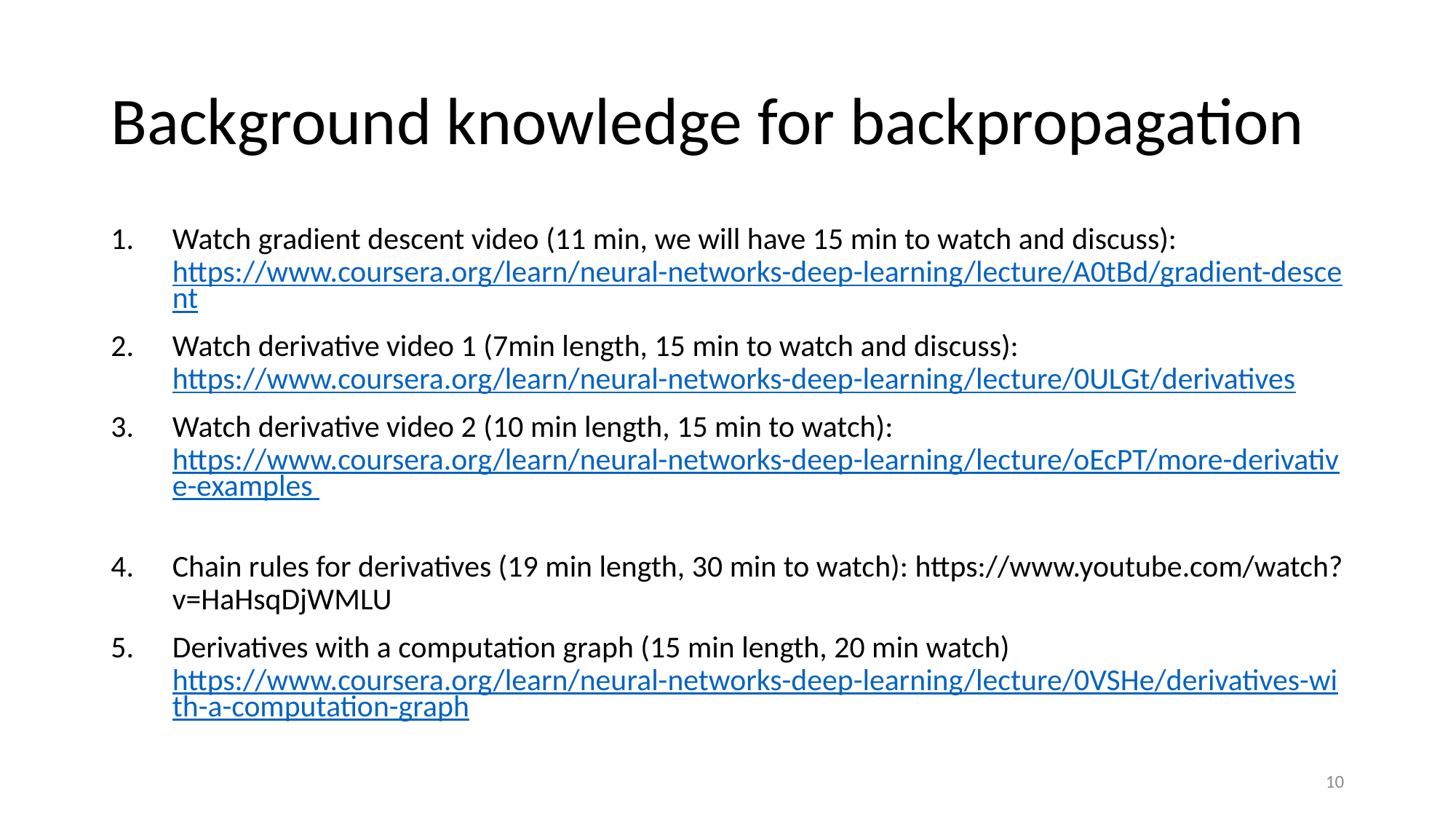

# Background knowledge for backpropagation
Watch gradient descent video (11 min, we will have 15 min to watch and discuss): https://www.coursera.org/learn/neural-networks-deep-learning/lecture/A0tBd/gradient-descent
Watch derivative video 1 (7min length, 15 min to watch and discuss): https://www.coursera.org/learn/neural-networks-deep-learning/lecture/0ULGt/derivatives
Watch derivative video 2 (10 min length, 15 min to watch): https://www.coursera.org/learn/neural-networks-deep-learning/lecture/oEcPT/more-derivative-examples
Chain rules for derivatives (19 min length, 30 min to watch): https://www.youtube.com/watch?v=HaHsqDjWMLU
Derivatives with a computation graph (15 min length, 20 min watch) https://www.coursera.org/learn/neural-networks-deep-learning/lecture/0VSHe/derivatives-with-a-computation-graph
10